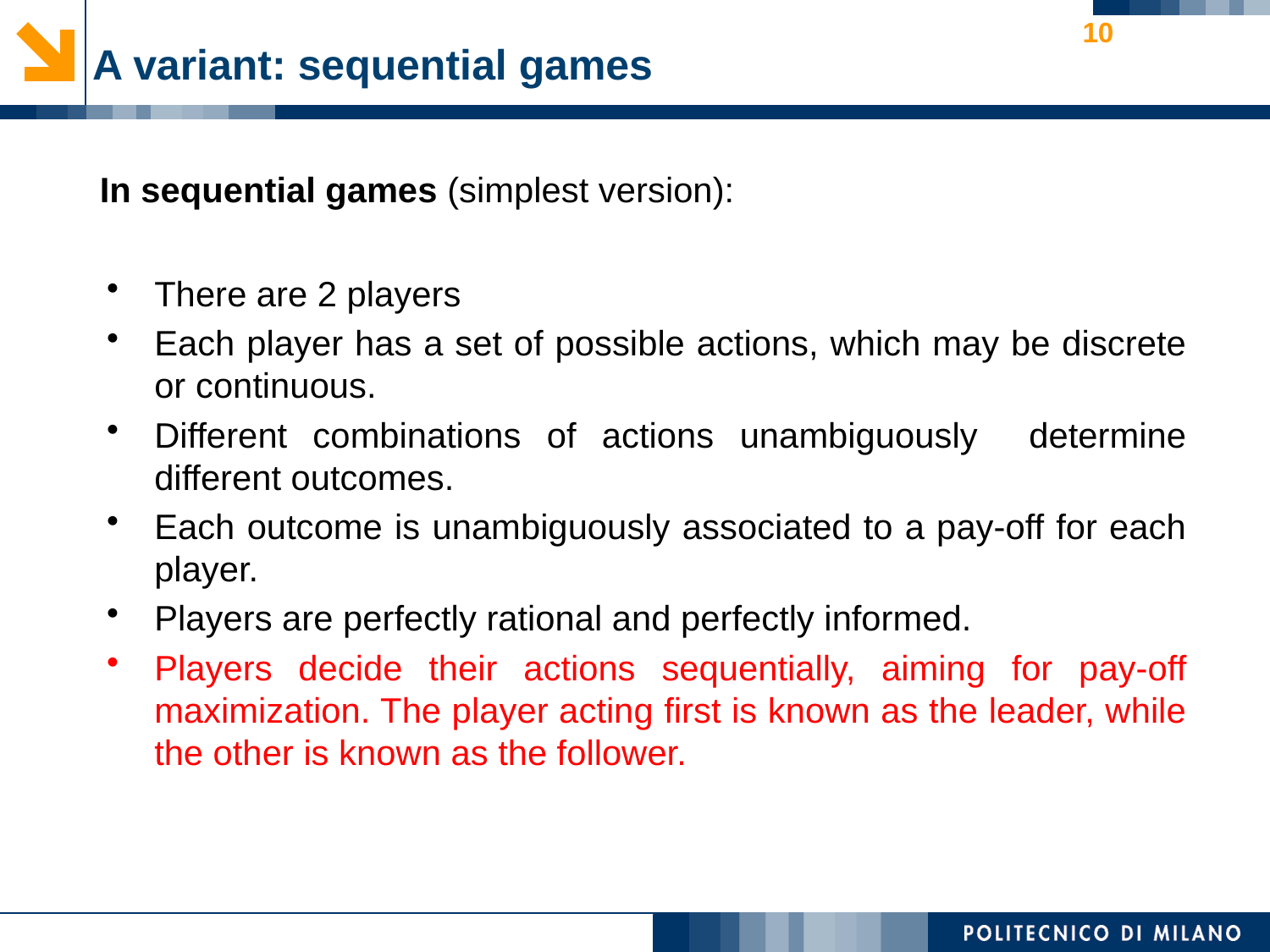

10
# A variant: sequential games

In sequential games (simplest version):

There are 2 players
Each player has a set of possible actions, which may be discrete or continuous.
Different combinations of actions unambiguously  determine different outcomes.
Each outcome is unambiguously associated to a pay-off for each player.
Players are perfectly rational and perfectly informed.
Players decide their actions sequentially, aiming for pay-off maximization. The player acting first is known as the leader, while the other is known as the follower.